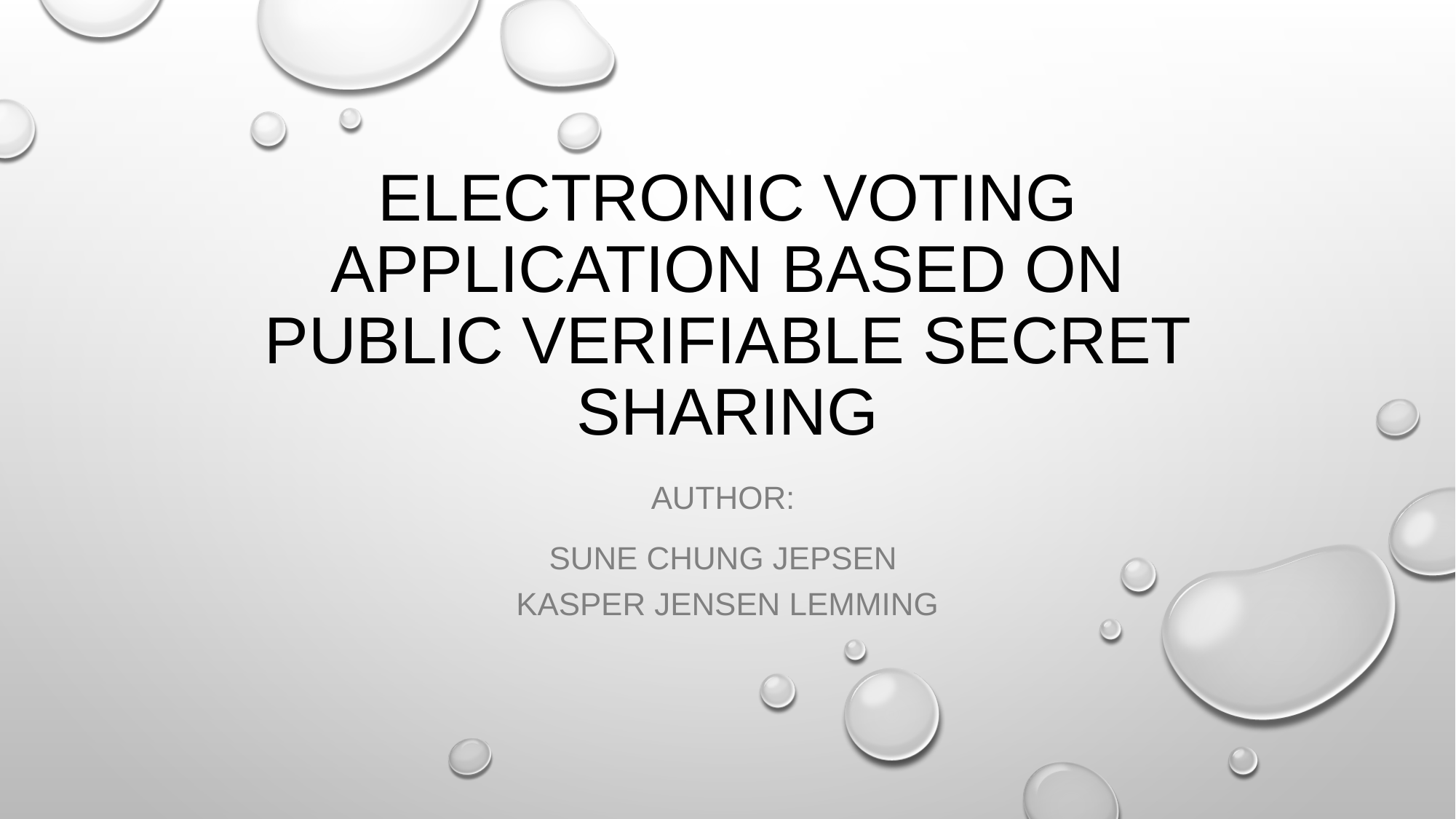

# Electronic voting application based on public verifiable secret sharing
Author:
Sune Chung Jepsen
Kasper Jensen Lemming